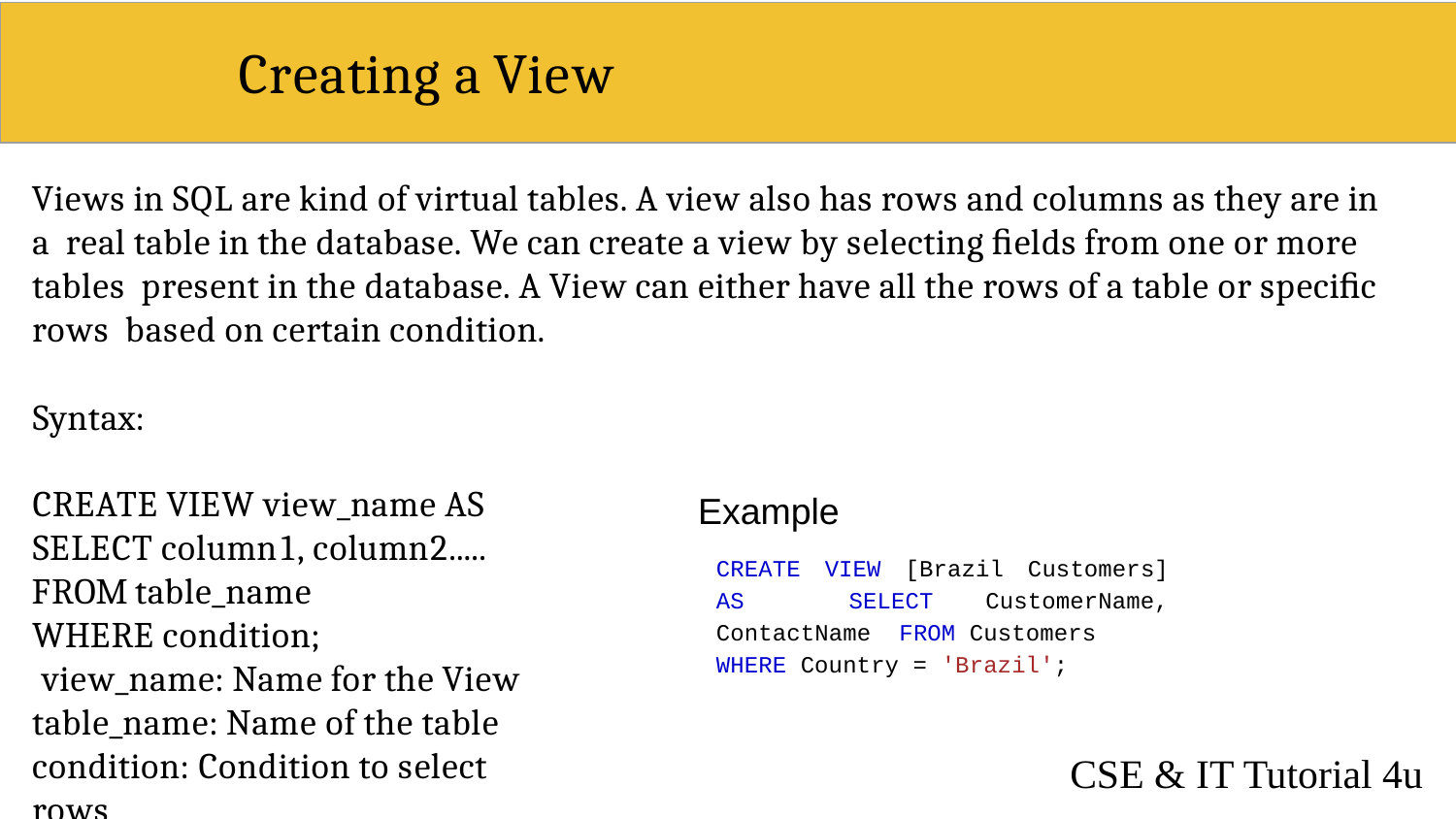

# Creating a View
Views in SQL are kind of virtual tables. A view also has rows and columns as they are in a  real table in the database. We can create a view by selecting ﬁelds from one or more tables  present in the database. A View can either have all the rows of a table or speciﬁc rows  based on certain condition.

Syntax:
CREATE VIEW view_name AS  SELECT column1, column2.....  FROM table_name
WHERE condition;
view_name: Name for the View  table_name: Name of the table  condition: Condition to select rows
Example
CREATE VIEW [Brazil Customers] AS  SELECT CustomerName, ContactName  FROM Customers
WHERE Country = 'Brazil';
CSE & IT Tutorial 4u